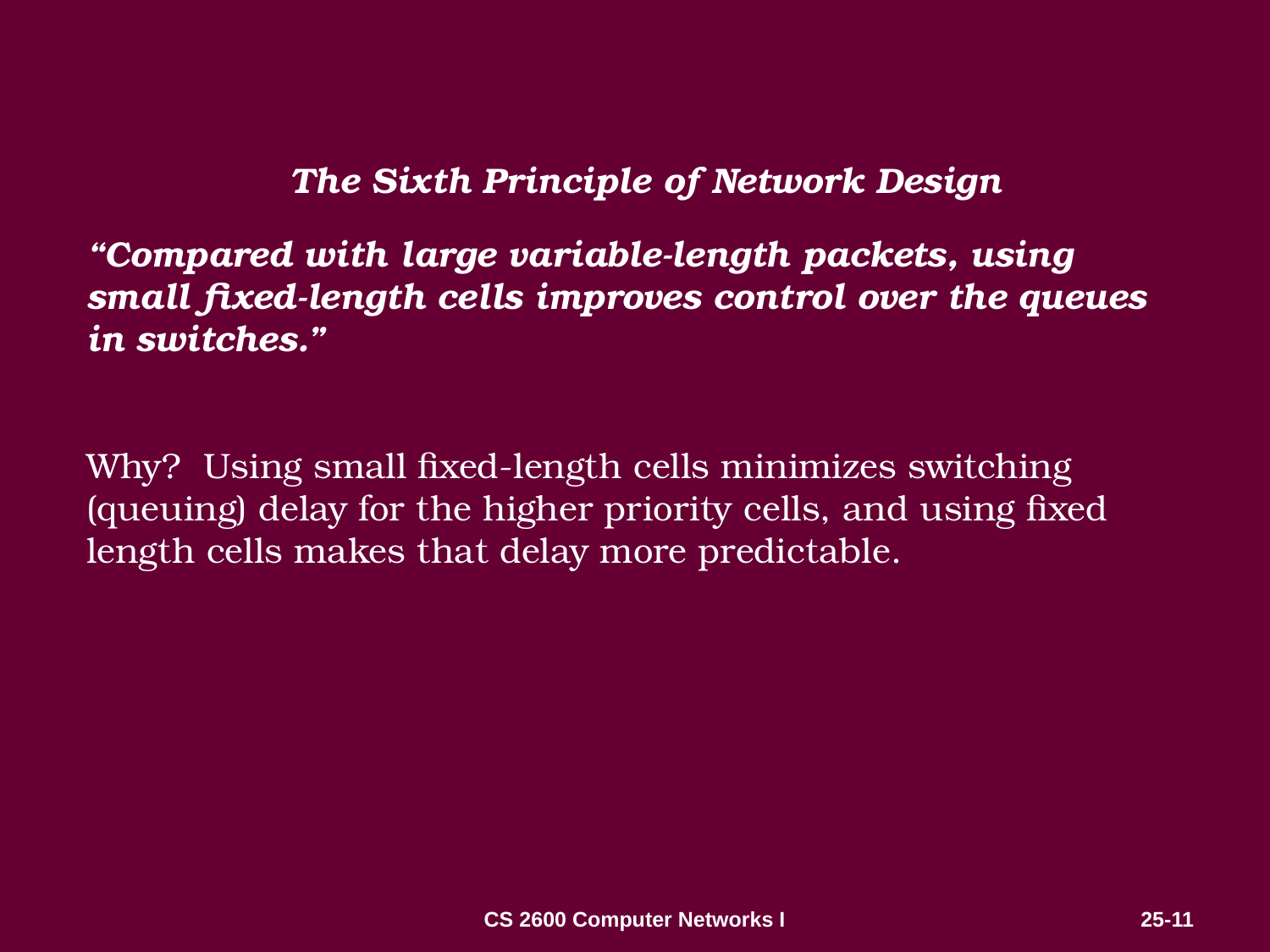

# The Sixth Principle of Network Design

“Compared with large variable-length packets, using small fixed-length cells improves control over the queues in switches.”

Why?  Using small fixed-length cells minimizes switching (queuing) delay for the higher priority cells, and using fixed length cells makes that delay more predictable.
CS 2600 Computer Networks I
25-11